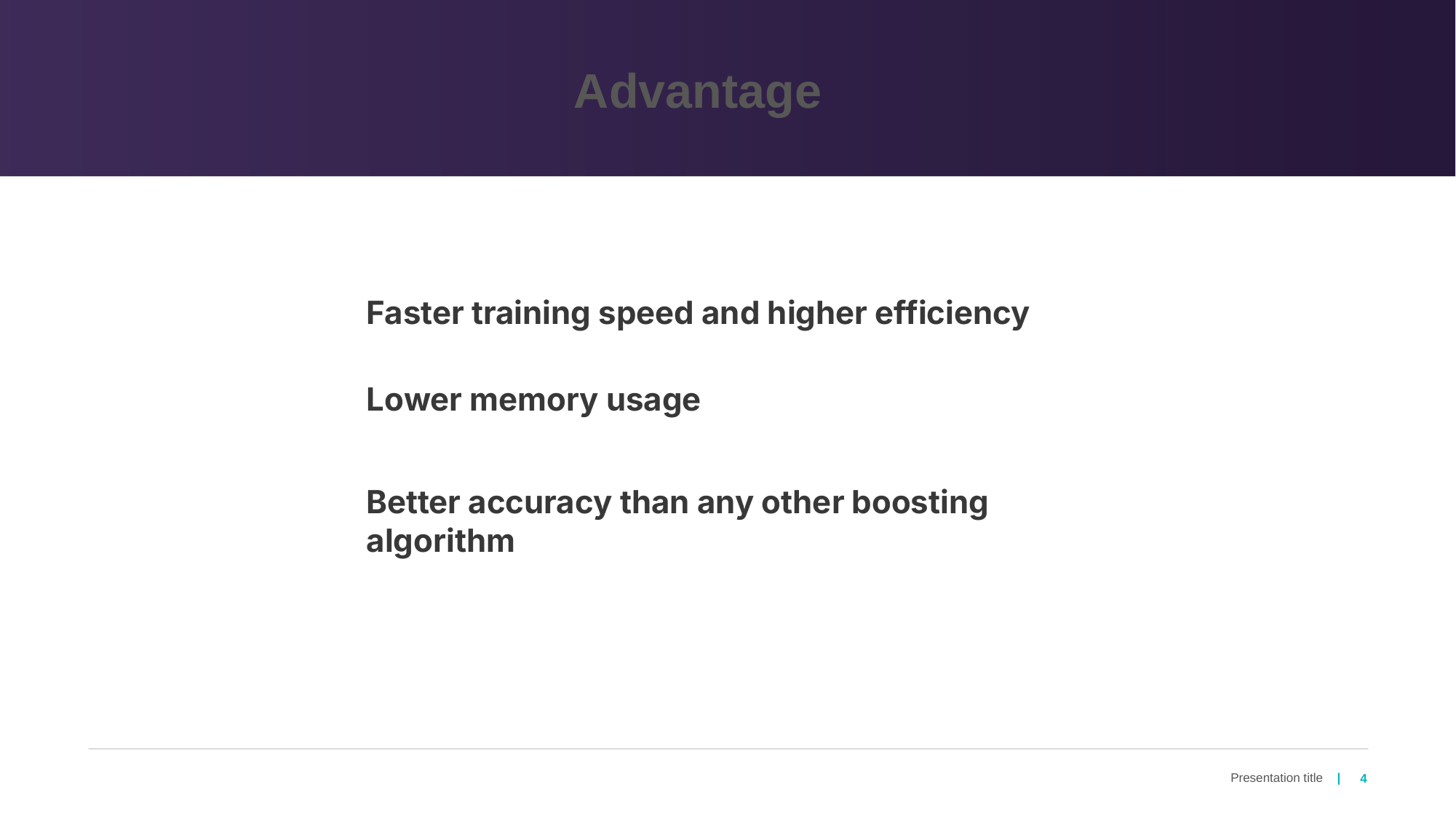

Advantage
Faster training speed and higher efficiency
Lower memory usage
Better accuracy than any other boosting algorithm